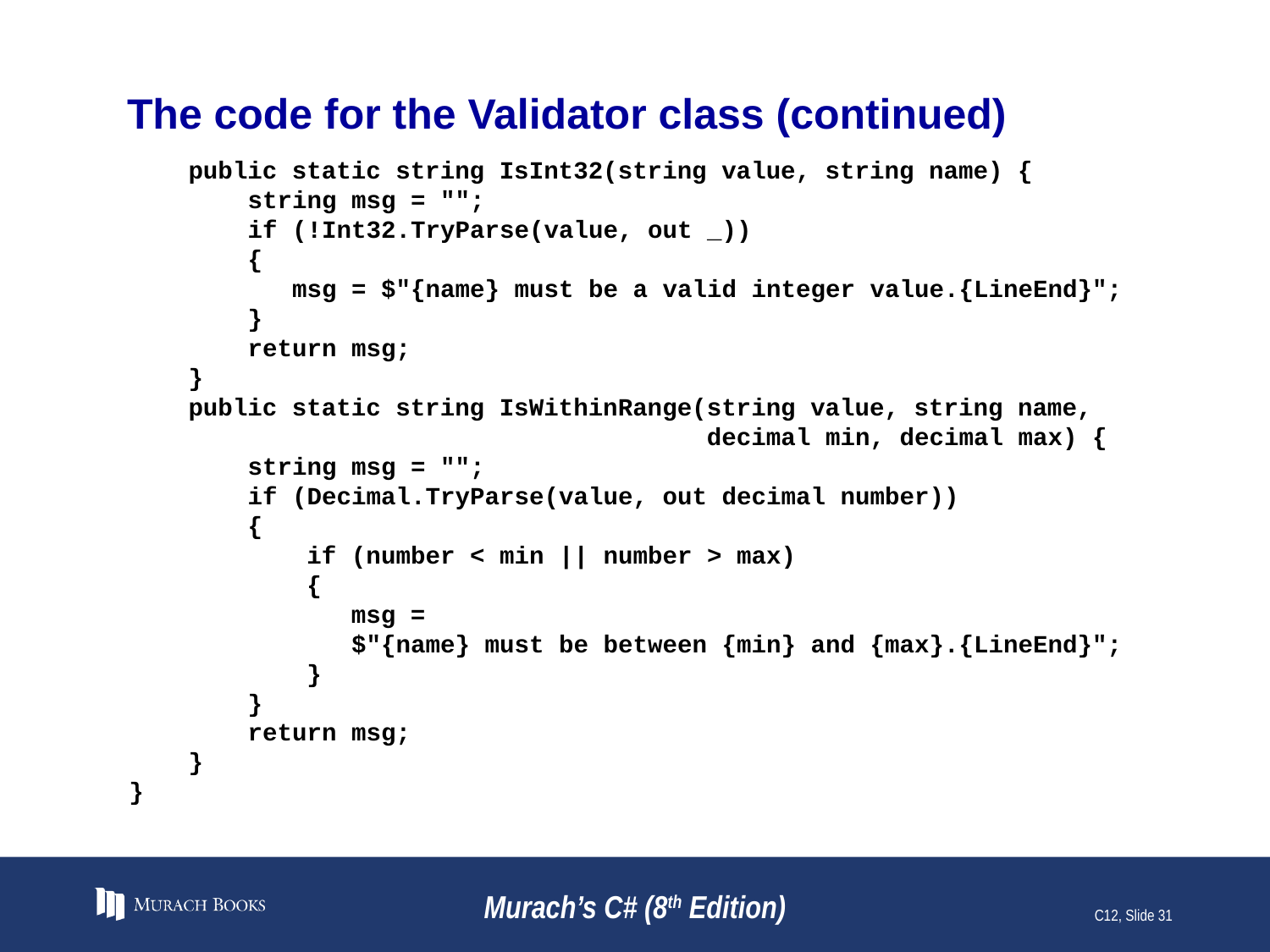

# The code for the Validator class (continued)
    public static string IsInt32(string value, string name) {
        string msg = "";
        if (!Int32.TryParse(value, out _))
        {
           msg = $"{name} must be a valid integer value.{LineEnd}";
        }
        return msg;
    }
    public static string IsWithinRange(string value, string name,
                                       decimal min, decimal max) {
        string msg = "";
        if (Decimal.TryParse(value, out decimal number))
        {
            if (number < min || number > max)
            {
               msg =
               $"{name} must be between {min} and {max}.{LineEnd}";
            }
        }
        return msg;
    }
}

Murach’s C# (8th Edition)

C12, Slide 31